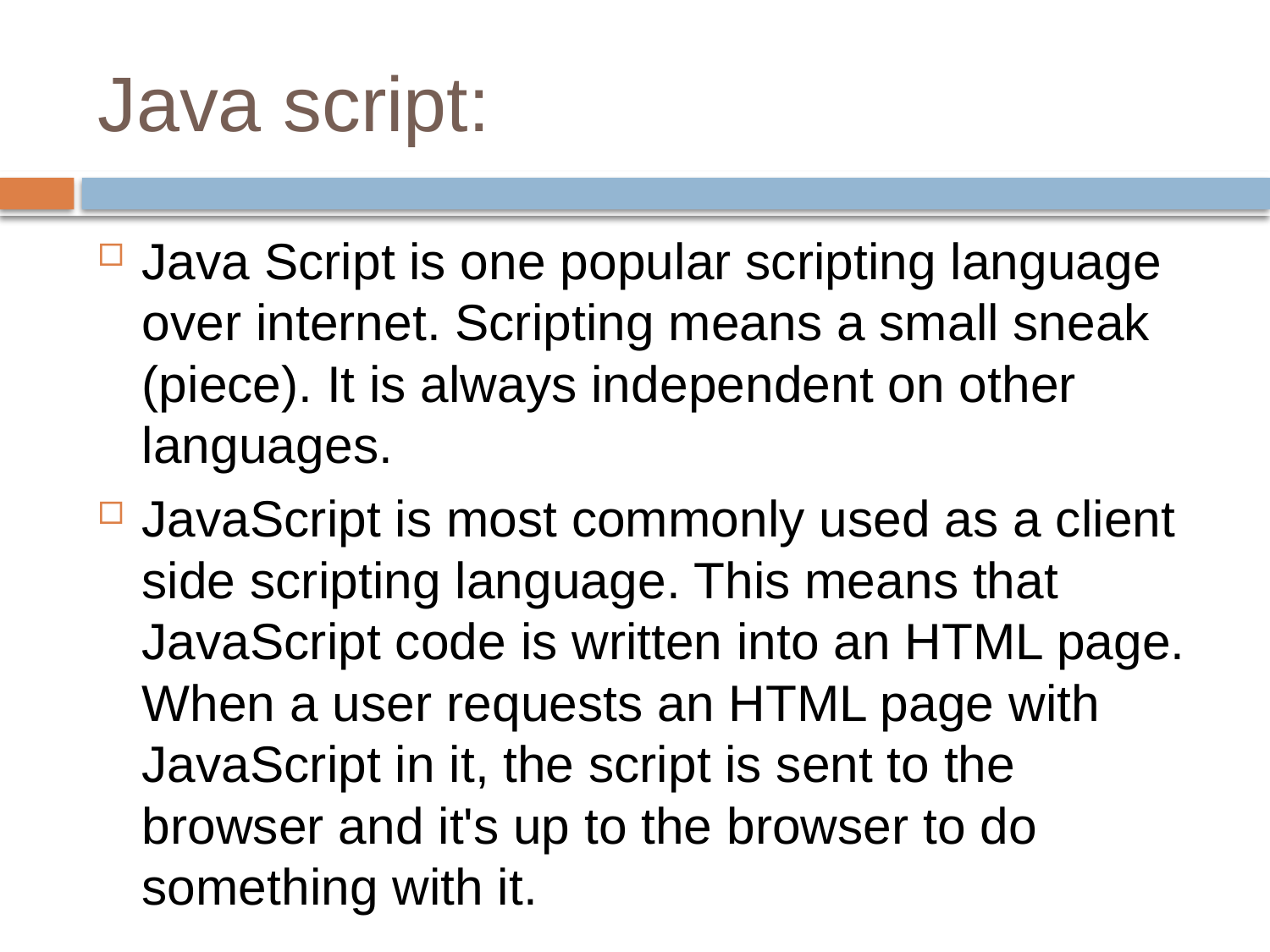

# Java script:
Java Script is one popular scripting language over internet. Scripting means a small sneak (piece). It is always independent on other languages.
JavaScript is most commonly used as a client side scripting language. This means that JavaScript code is written into an HTML page. When a user requests an HTML page with JavaScript in it, the script is sent to the browser and it's up to the browser to do something with it.